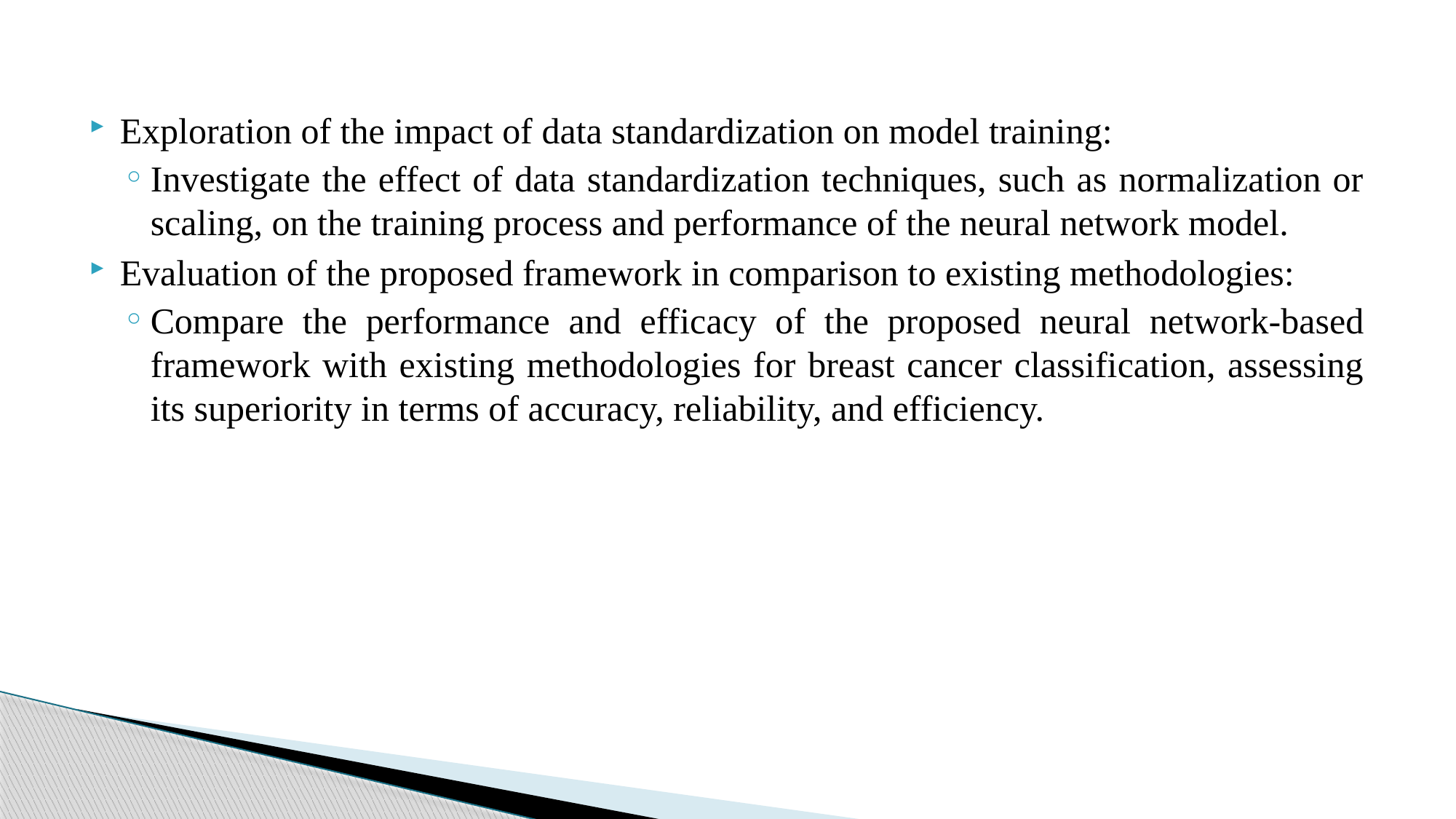

Exploration of the impact of data standardization on model training:
Investigate the effect of data standardization techniques, such as normalization or scaling, on the training process and performance of the neural network model.
Evaluation of the proposed framework in comparison to existing methodologies:
Compare the performance and efficacy of the proposed neural network-based framework with existing methodologies for breast cancer classification, assessing its superiority in terms of accuracy, reliability, and efficiency.